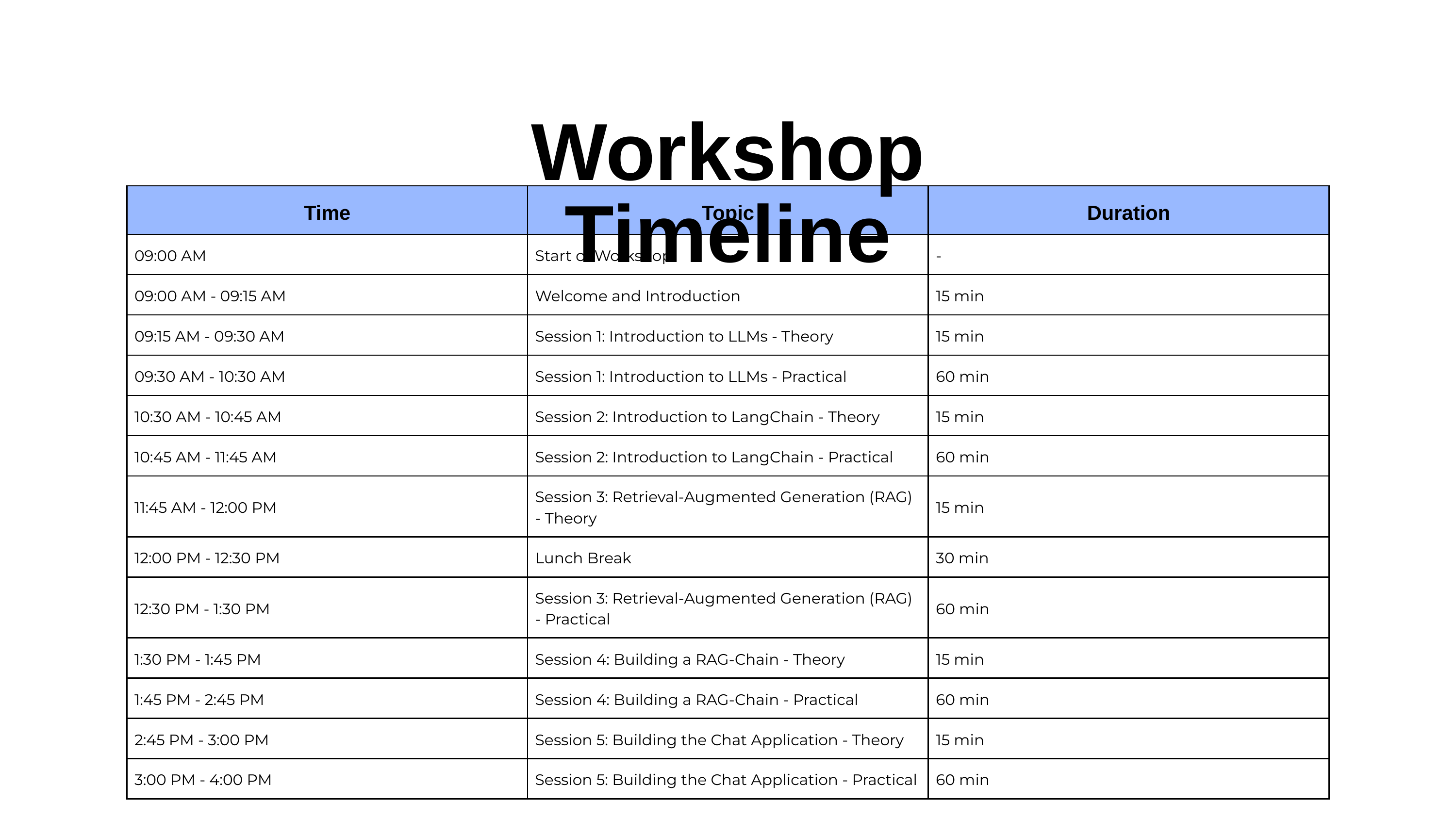

Workshop Timeline
| Time | Topic | Duration |
| --- | --- | --- |
| 09:00 AM | Start of Workshop | - |
| 09:00 AM - 09:15 AM | Welcome and Introduction | 15 min |
| 09:15 AM - 09:30 AM | Session 1: Introduction to LLMs - Theory | 15 min |
| 09:30 AM - 10:30 AM | Session 1: Introduction to LLMs - Practical | 60 min |
| 10:30 AM - 10:45 AM | Session 2: Introduction to LangChain - Theory | 15 min |
| 10:45 AM - 11:45 AM | Session 2: Introduction to LangChain - Practical | 60 min |
| 11:45 AM - 12:00 PM | Session 3: Retrieval-Augmented Generation (RAG) - Theory | 15 min |
| 12:00 PM - 12:30 PM | Lunch Break | 30 min |
| 12:30 PM - 1:30 PM | Session 3: Retrieval-Augmented Generation (RAG) - Practical | 60 min |
| 1:30 PM - 1:45 PM | Session 4: Building a RAG-Chain - Theory | 15 min |
| 1:45 PM - 2:45 PM | Session 4: Building a RAG-Chain - Practical | 60 min |
| 2:45 PM - 3:00 PM | Session 5: Building the Chat Application - Theory | 15 min |
| 3:00 PM - 4:00 PM | Session 5: Building the Chat Application - Practical | 60 min |